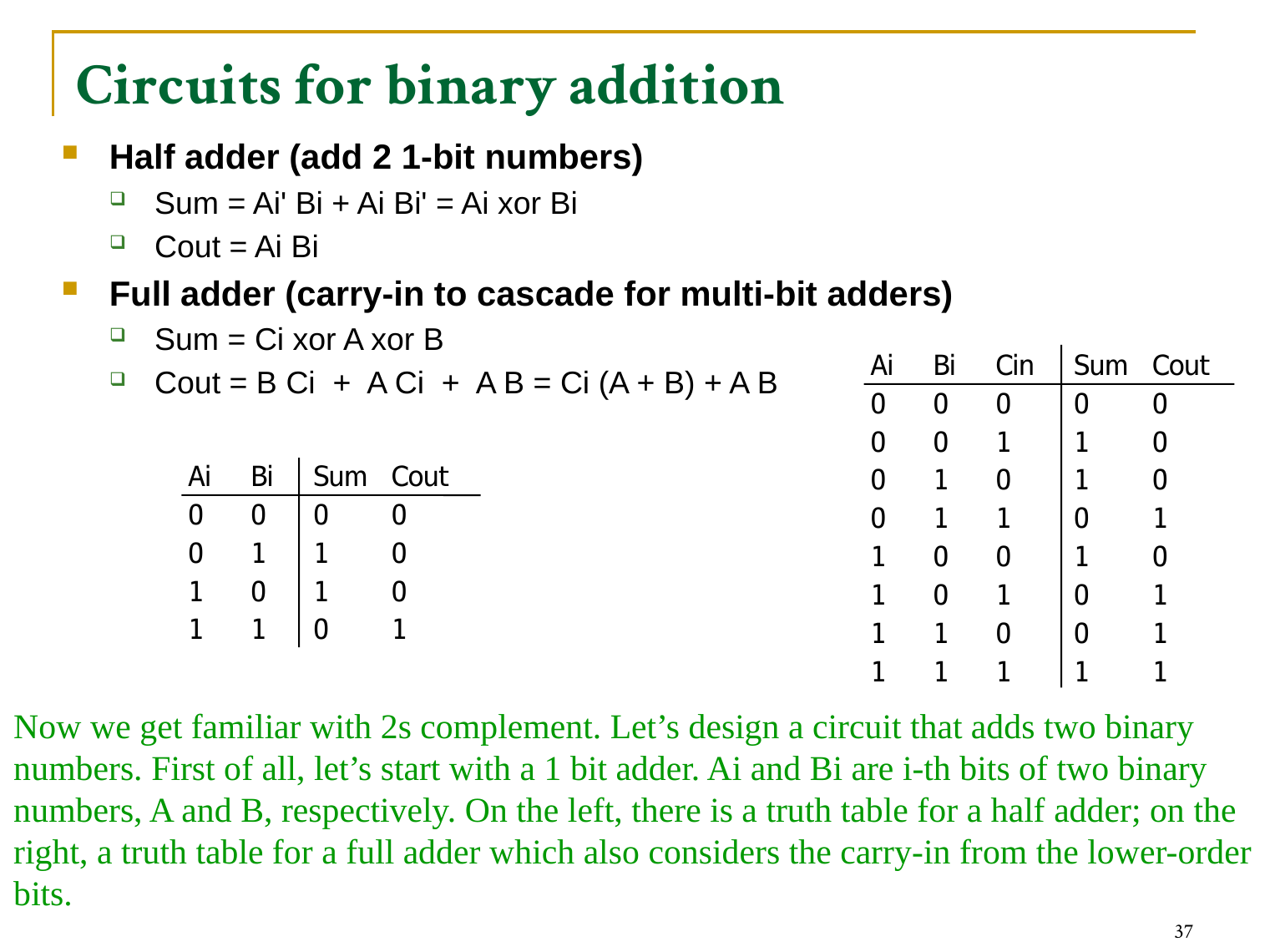

# Circuits for binary addition
Half adder (add 2 1-bit numbers)
Sum = Ai' Bi + Ai Bi' = Ai xor Bi
Cout = Ai Bi
Full adder (carry-in to cascade for multi-bit adders)
Sum = Ci xor A xor B
Cout = B Ci  +  A Ci  +  A B = Ci (A + B) + A B
Ai	Bi	Cin	Sum	Cout
0	0	0	0	0
0	0	1	1	0
0	1	0	1	0
0	1	1	0	1
1	0	0	1	0
1	0	1	0	1
1	1	0	0	1
1	1	1	1	1

Ai	Bi	Sum	Cout
0	0	0	0
0	1	1	0
1	0	1	0
1	1	0	1

Now we get familiar with 2s complement. Let’s design a circuit that adds two binary numbers. First of all, let’s start with a 1 bit adder. Ai and Bi are i-th bits of two binary numbers, A and B, respectively. On the left, there is a truth table for a half adder; on the right, a truth table for a full adder which also considers the carry-in from the lower-order bits.
37